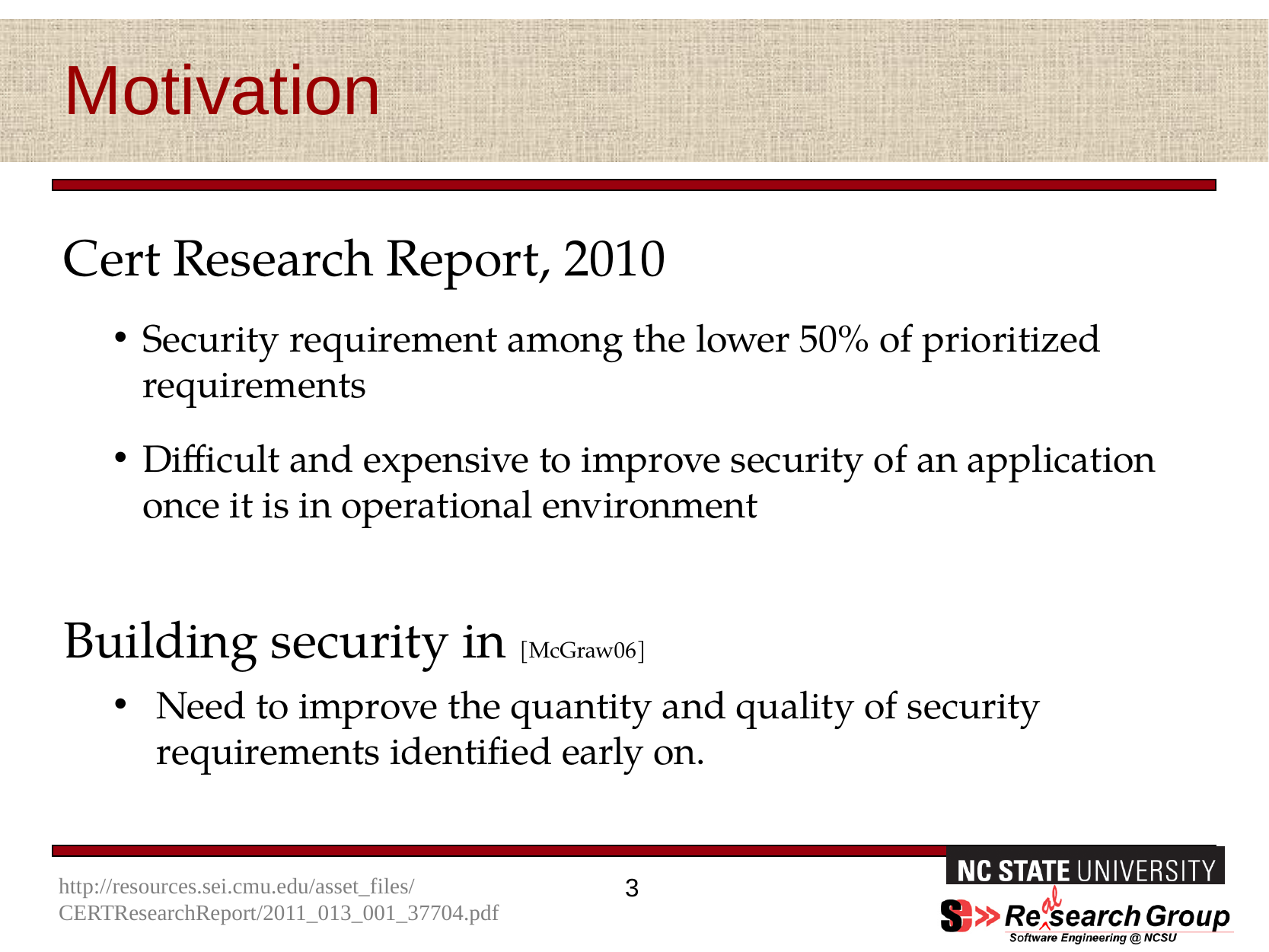

# Motivation
Cert Research Report, 2010
Security requirement among the lower 50% of prioritized requirements
Difficult and expensive to improve security of an application once it is in operational environment

Building security in [McGraw06]
Need to improve the quantity and quality of security requirements identified early on.

3
http://resources.sei.cmu.edu/asset_files/
CERTResearchReport/2011_013_001_37704.pdf